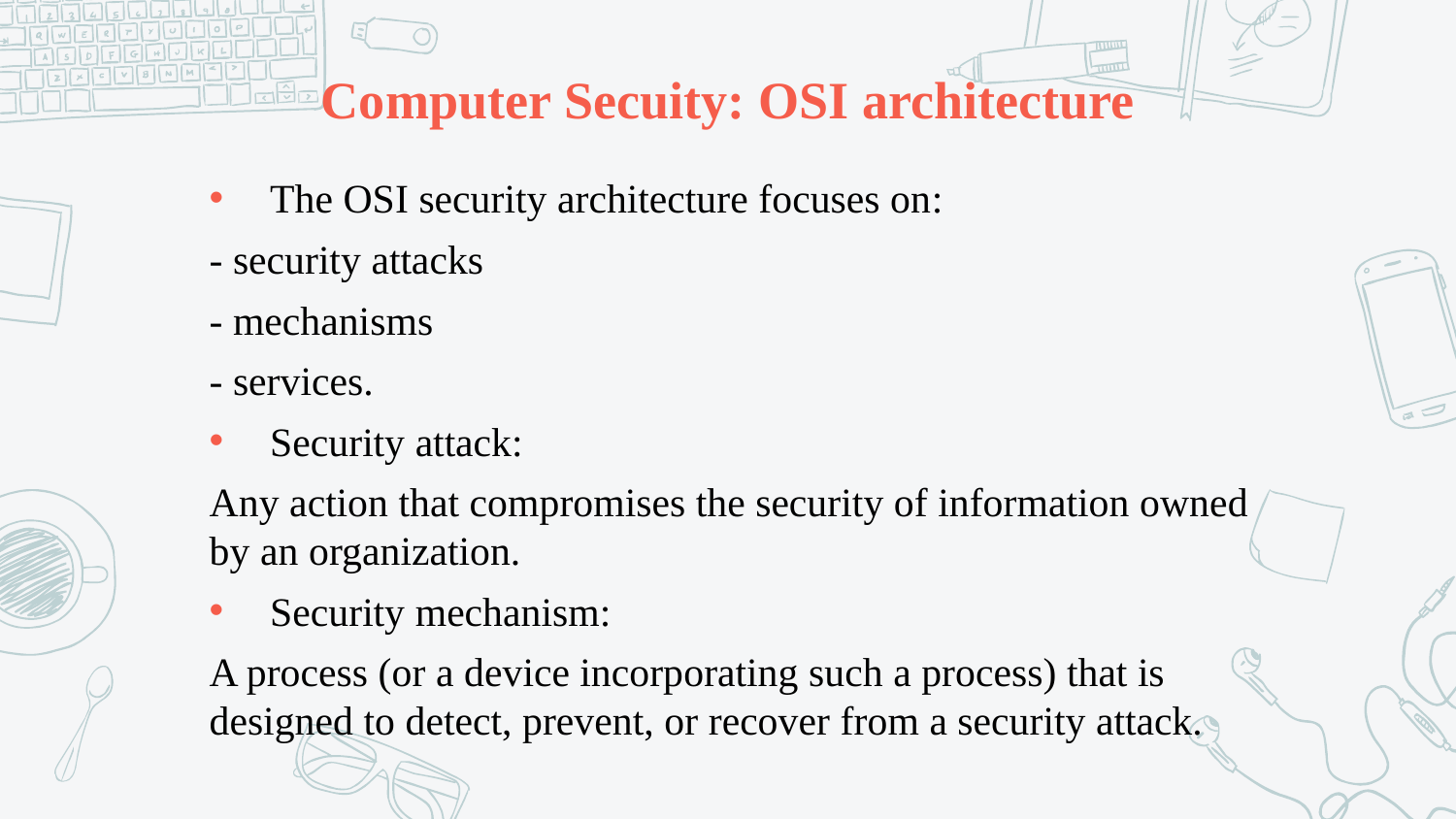

11
# Computer Secuity: OSI architecture
The OSI security architecture focuses on:
- security attacks
- mechanisms
- services.
Security attack:
Any action that compromises the security of information owned by an organization.
Security mechanism:
A process (or a device incorporating such a process) that is designed to detect, prevent, or recover from a security attack.